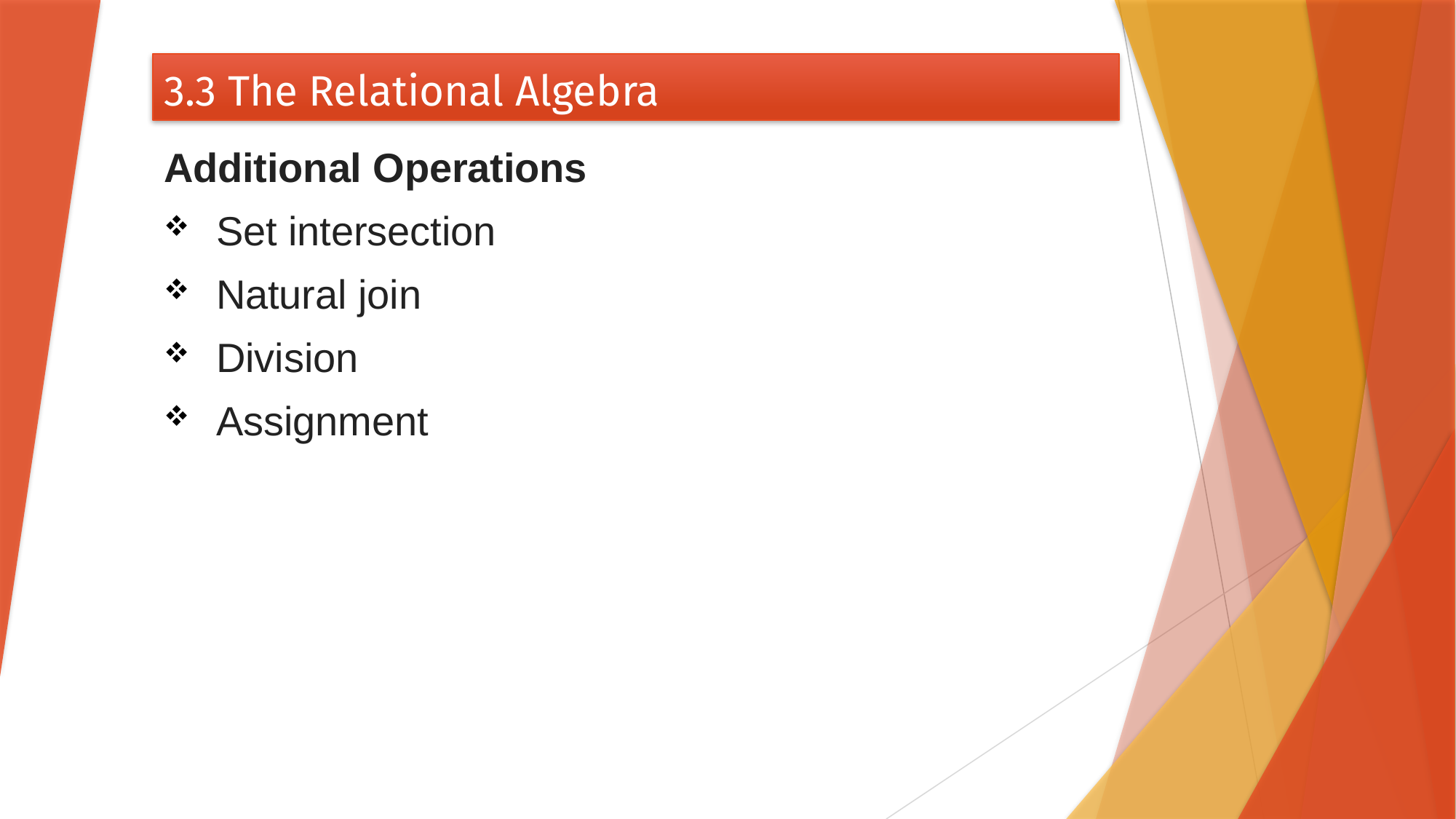

# 3.3 The Relational Algebra
Additional Operations
Set intersection
Natural join
Division
Assignment